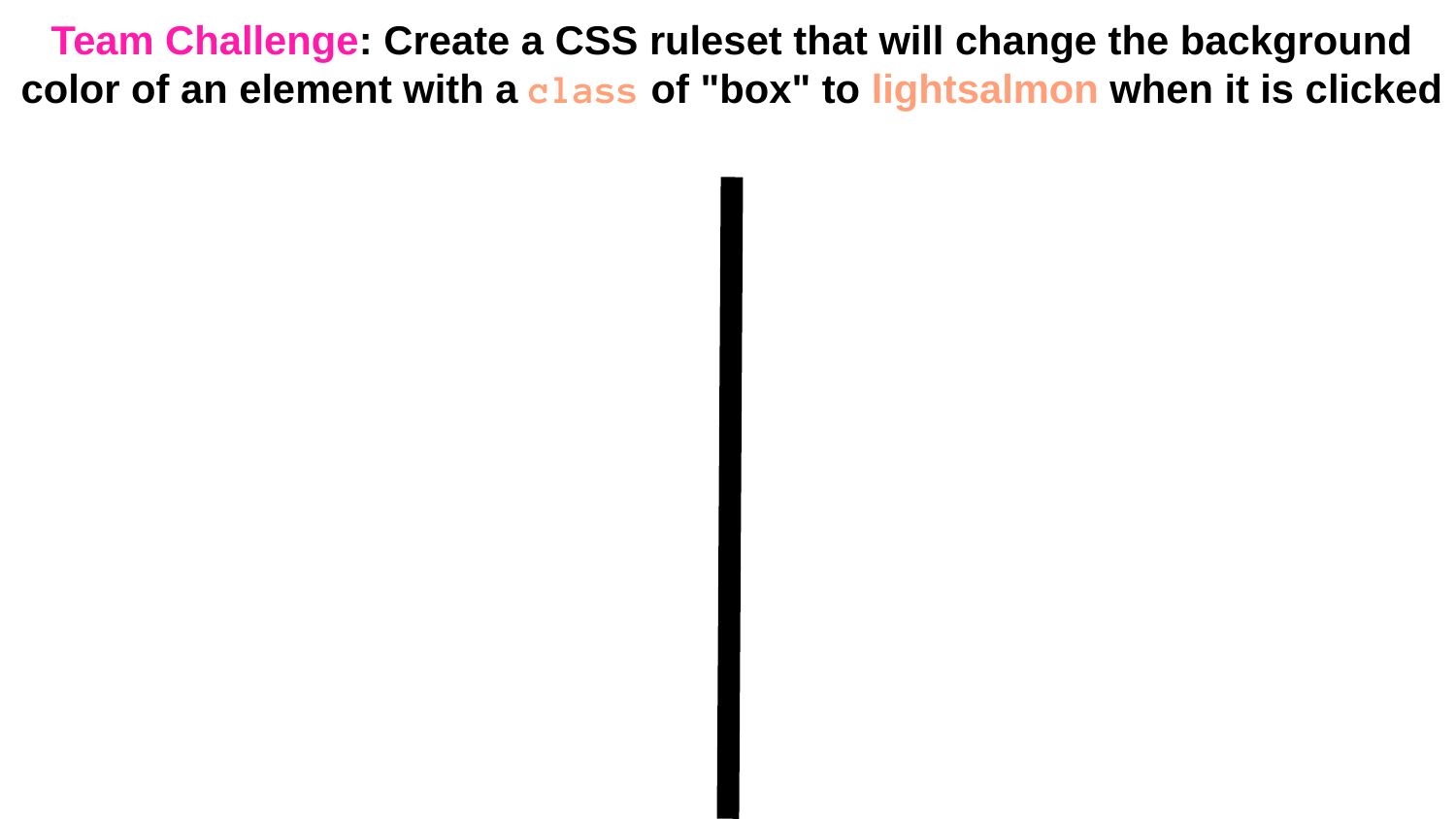

Team Challenge: Create a CSS ruleset that will change the background color of an element with a class of "box" to lightsalmon when it is clicked